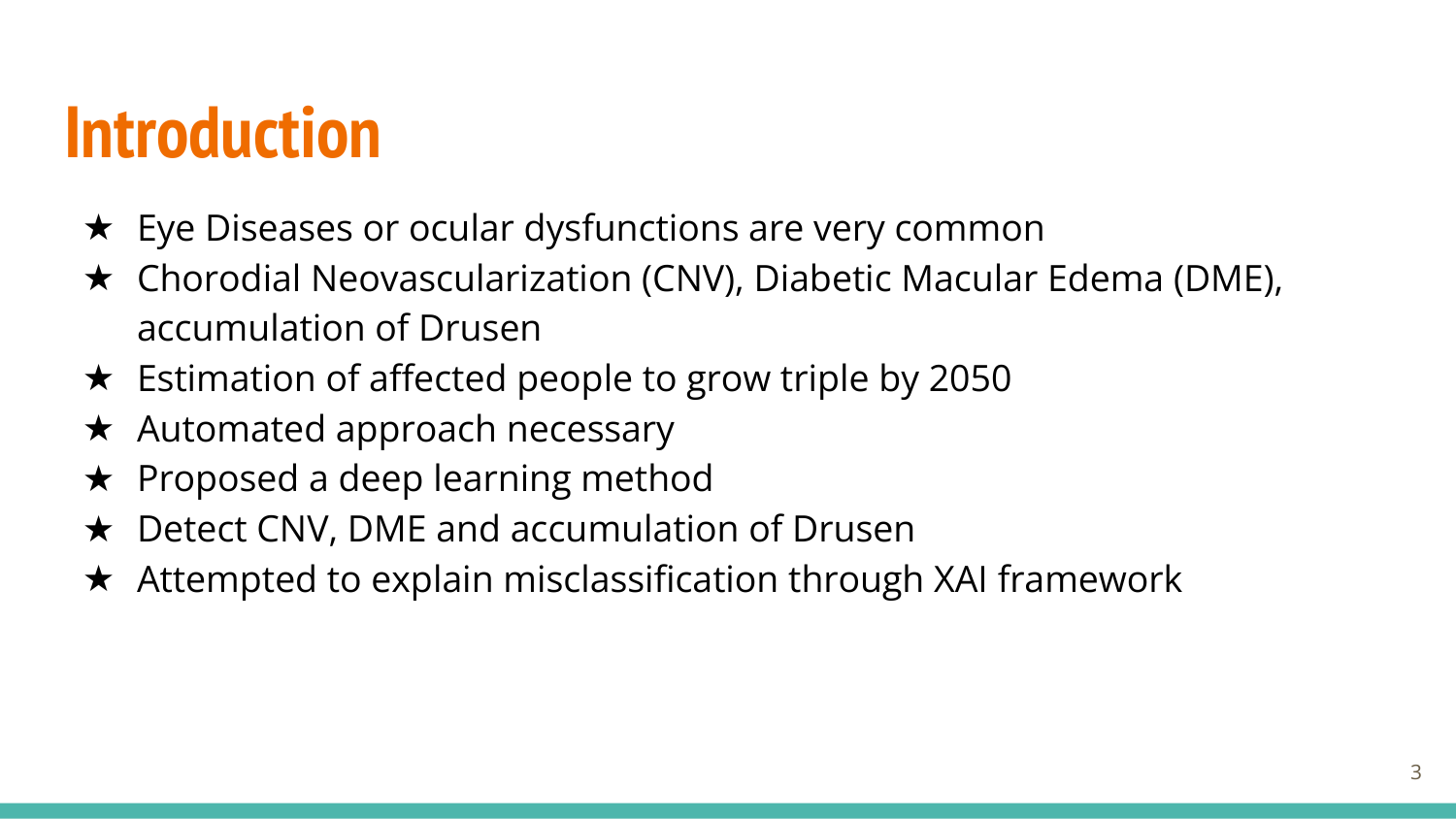

# Introduction
Eye Diseases or ocular dysfunctions are very common
Chorodial Neovascularization (CNV), Diabetic Macular Edema (DME), accumulation of Drusen
Estimation of affected people to grow triple by 2050
Automated approach necessary
Proposed a deep learning method
Detect CNV, DME and accumulation of Drusen
Attempted to explain misclassification through XAI framework

3